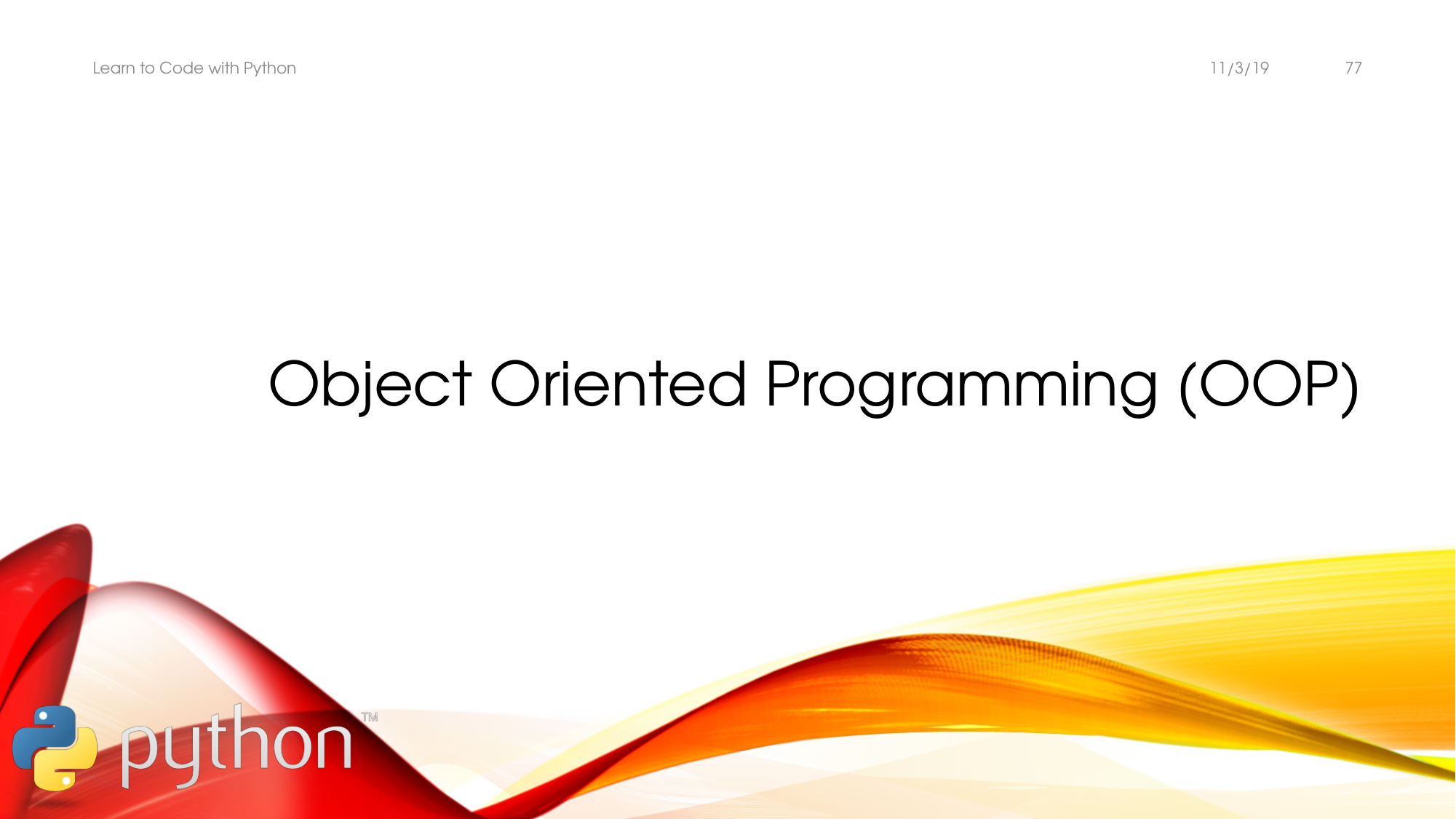

11/3/19
77
Learn to Code with Python
# Object Oriented Programming (OOP)